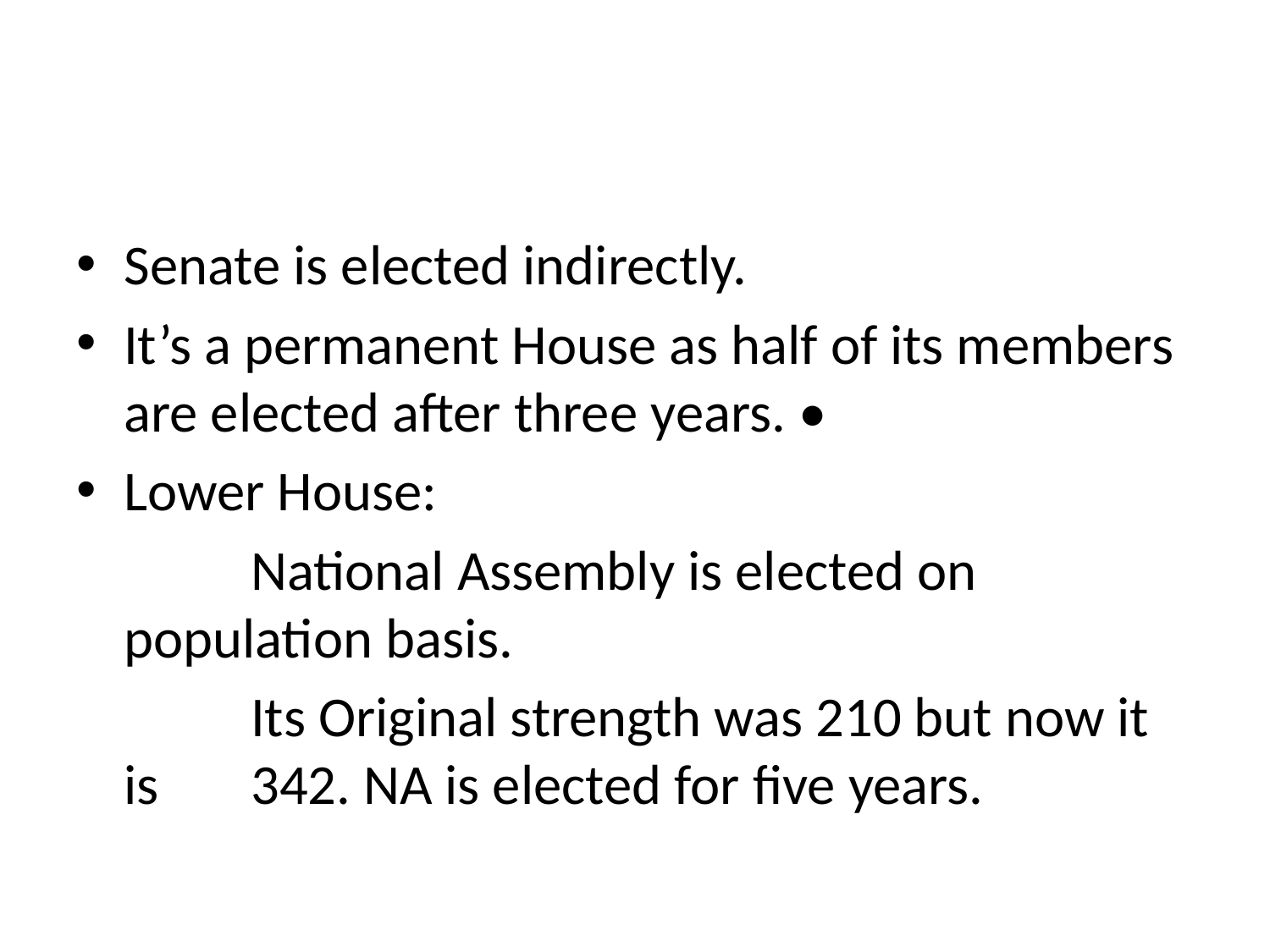

#
Senate is elected indirectly.
It’s a permanent House as half of its members are elected after three years. •
Lower House:
		National Assembly is elected on 	population basis.
		Its Original strength was 210 but now it is 	342. NA is elected for five years.